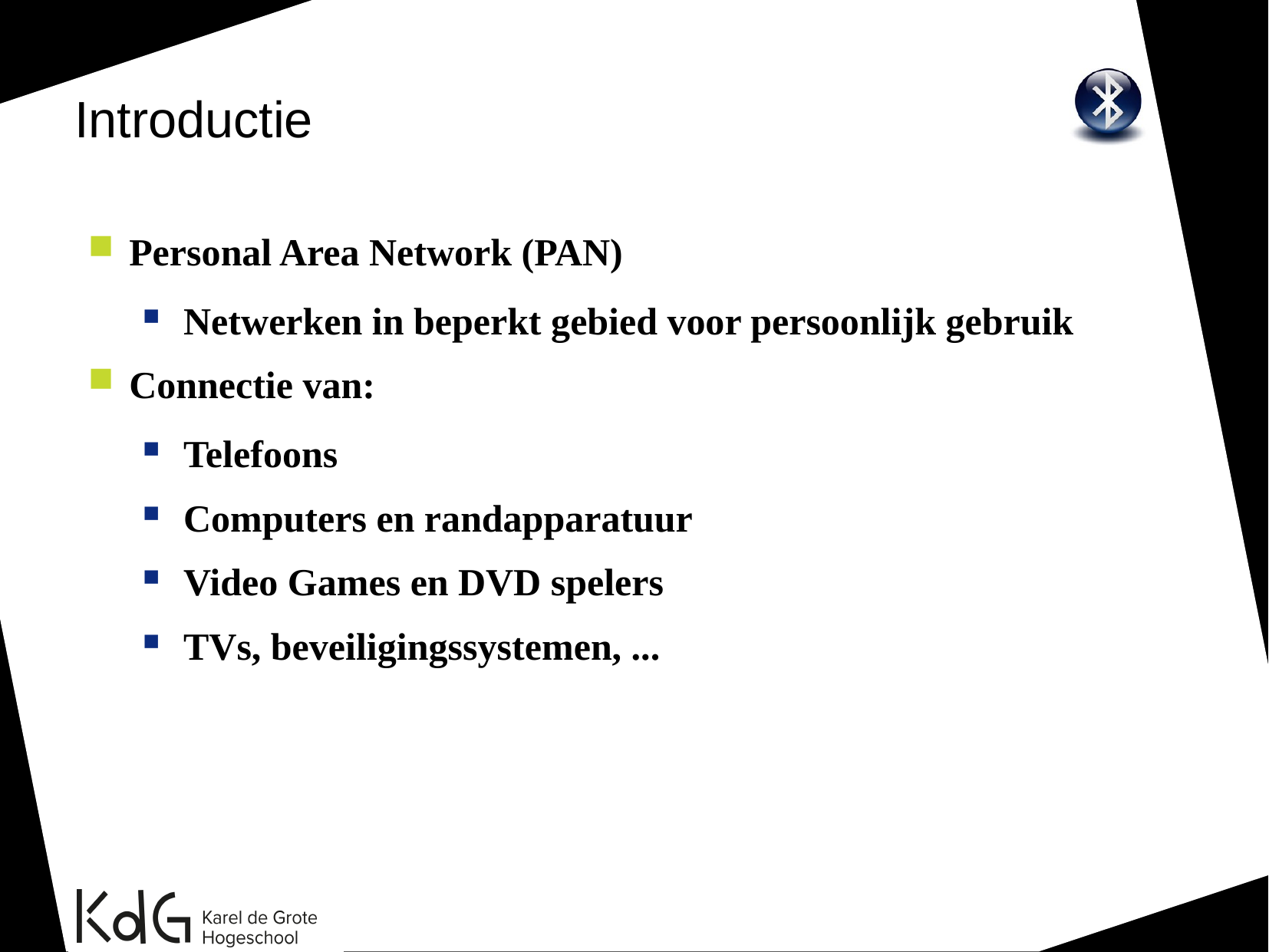

Introductie
Personal Area Network (PAN)
Netwerken in beperkt gebied voor persoonlijk gebruik
Connectie van:
Telefoons
Computers en randapparatuur
Video Games en DVD spelers
TVs, beveiligingssystemen, ...